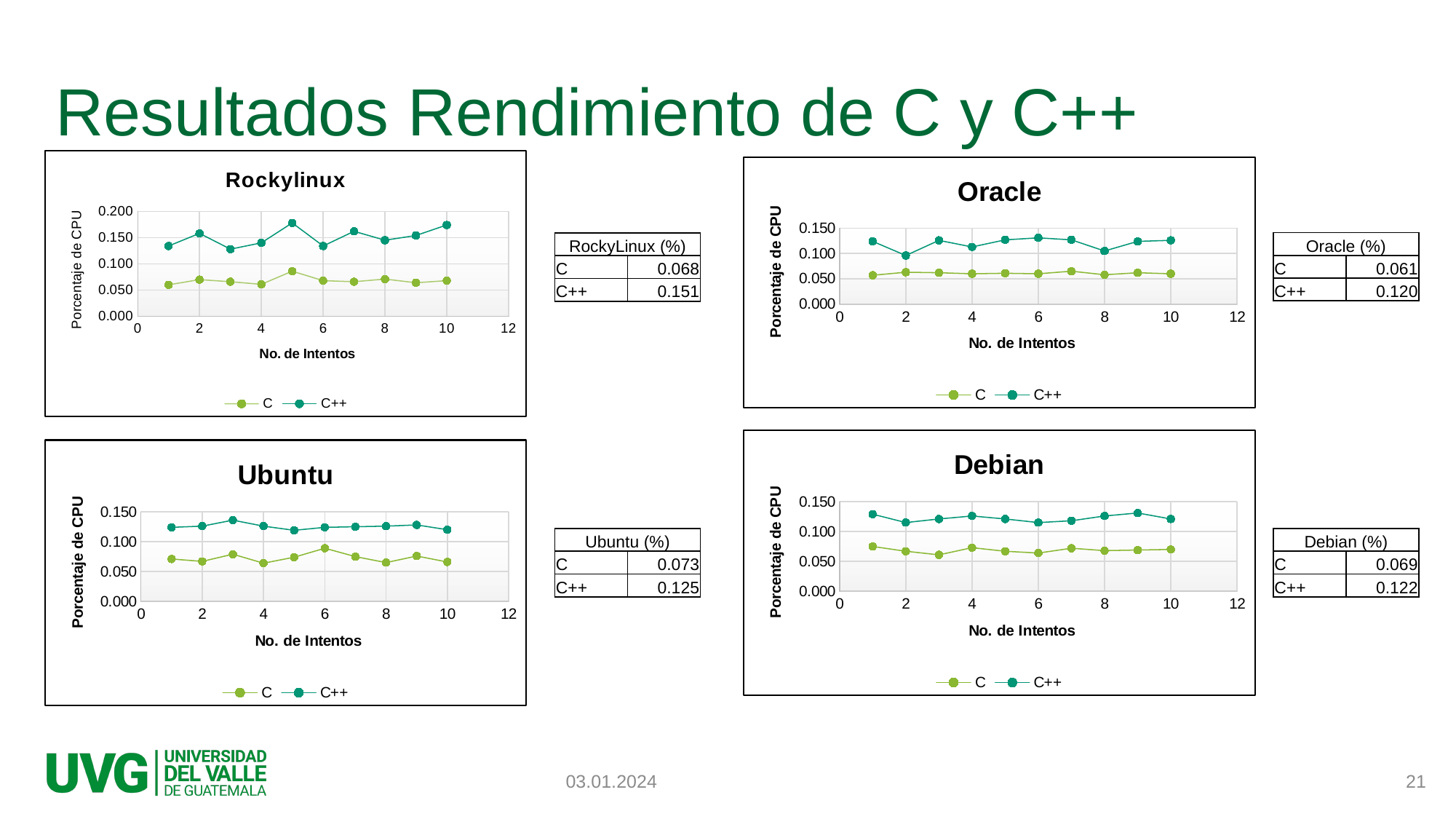

# Resultados Rendimiento de C y C++

### Chart: Rockylinux

| Category | C | C++ |
|---|---|---|

### Chart: Oracle

| Category | C | C++ |
|---|---|---|
| Oracle (%) |  |
| --- | --- |
| C | 0.061 |
| C++ | 0.120 |
| RockyLinux (%) |  |
| --- | --- |
| C | 0.068 |
| C++ | 0.151 |

### Chart: Debian

| Category | C | C++ |
|---|---|---|

### Chart: Ubuntu

| Category | C | C++ |
|---|---|---|
| Debian (%) |  |
| --- | --- |
| C | 0.069 |
| C++ | 0.122 |
| Ubuntu (%) |  |
| --- | --- |
| C | 0.073 |
| C++ | 0.125 |
21
03.01.2024